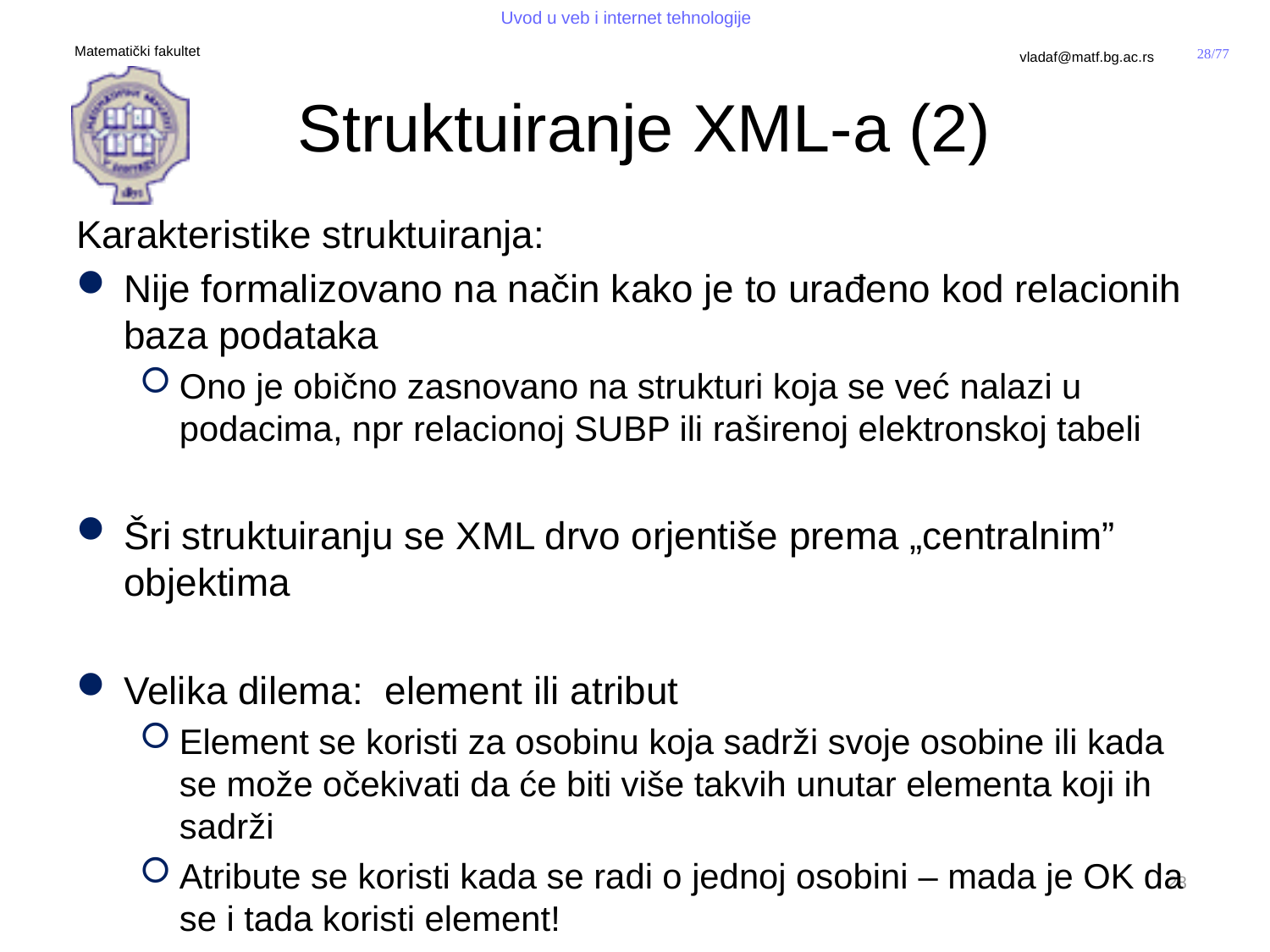

# Struktuiranje XML-a (2)
Karakteristike struktuiranja:
Nije formalizovano na način kako je to urađeno kod relacionih baza podataka
Ono je obično zasnovano na strukturi koja se već nalazi u podacima, npr relacionoj SUBP ili raširenoj elektronskoj tabeli

Šri struktuiranju se XML drvo orjentiše prema „centralnim” objektima

Velika dilema:  element ili atribut
Element se koristi za osobinu koja sadrži svoje osobine ili kada se može očekivati da će biti više takvih unutar elementa koji ih sadrži
Atribute se koristi kada se radi o jednoj osobini – mada je OK da se i tada koristi element!
28